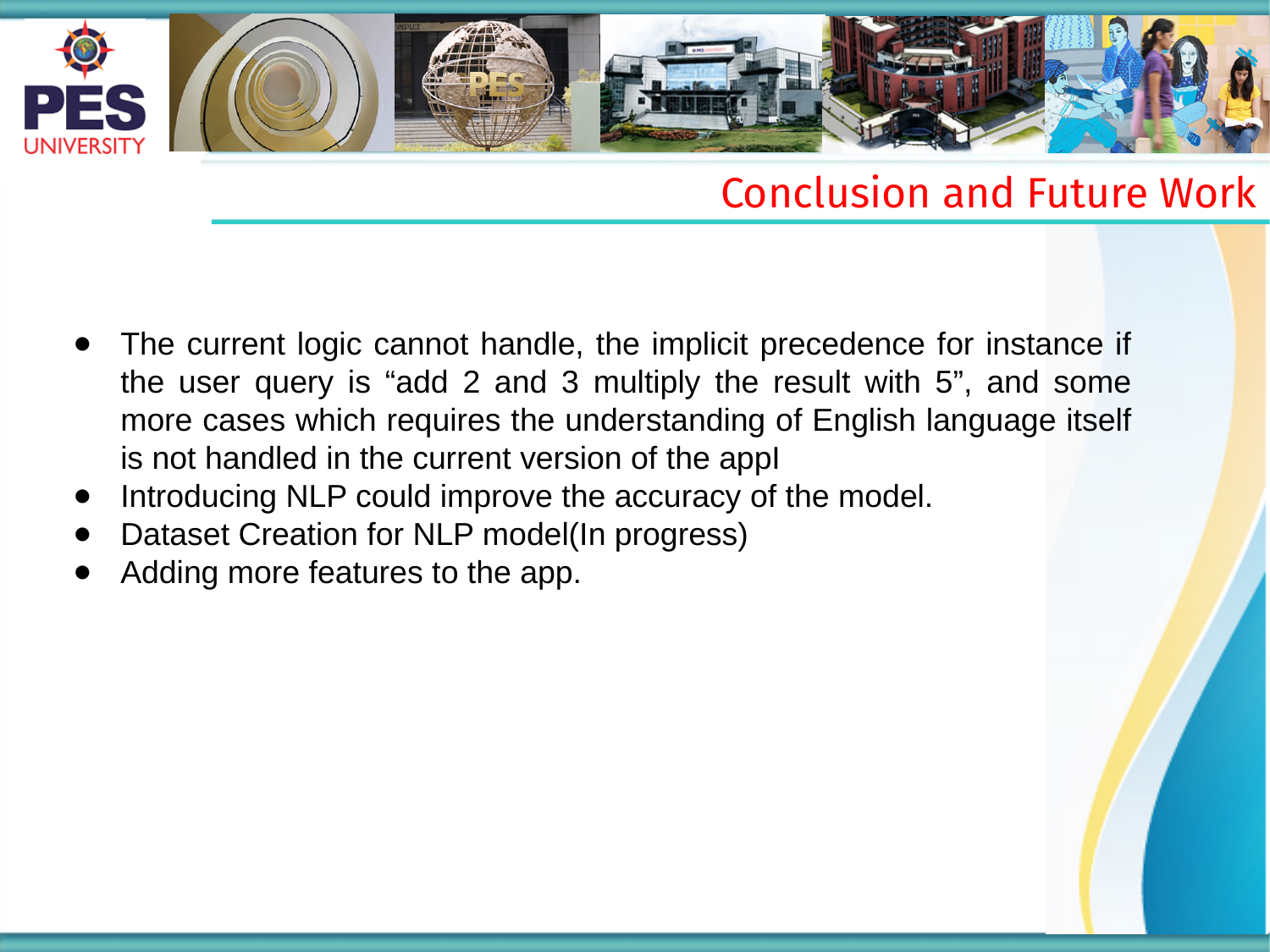

Conclusion and Future Work

The current logic cannot handle, the implicit precedence for instance if the user query is “add 2 and 3 multiply the result with 5”, and some more cases which requires the understanding of English language itself is not handled in the current version of the appI
Introducing NLP could improve the accuracy of the model.
Dataset Creation for NLP model(In progress)
Adding more features to the app.